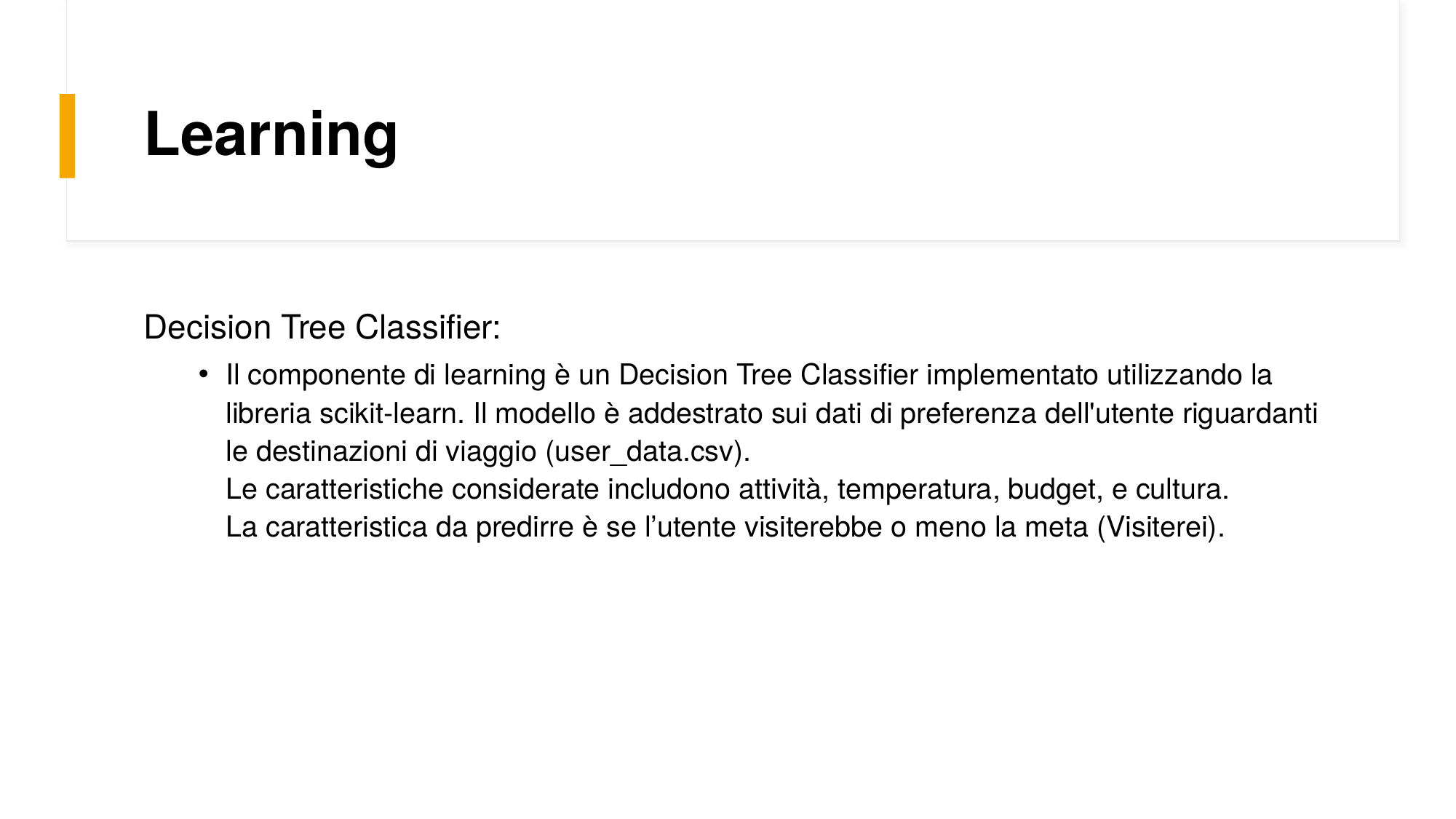

# Learning
Decision Tree Classifier:
Il componente di learning è un Decision Tree Classifier implementato utilizzando la libreria scikit-learn. Il modello è addestrato sui dati di preferenza dell'utente riguardanti le destinazioni di viaggio (user_data.csv).
Le caratteristiche considerate includono attività, temperatura, budget, e cultura.
La caratteristica da predirre è se l’utente visiterebbe o meno la meta (Visiterei).